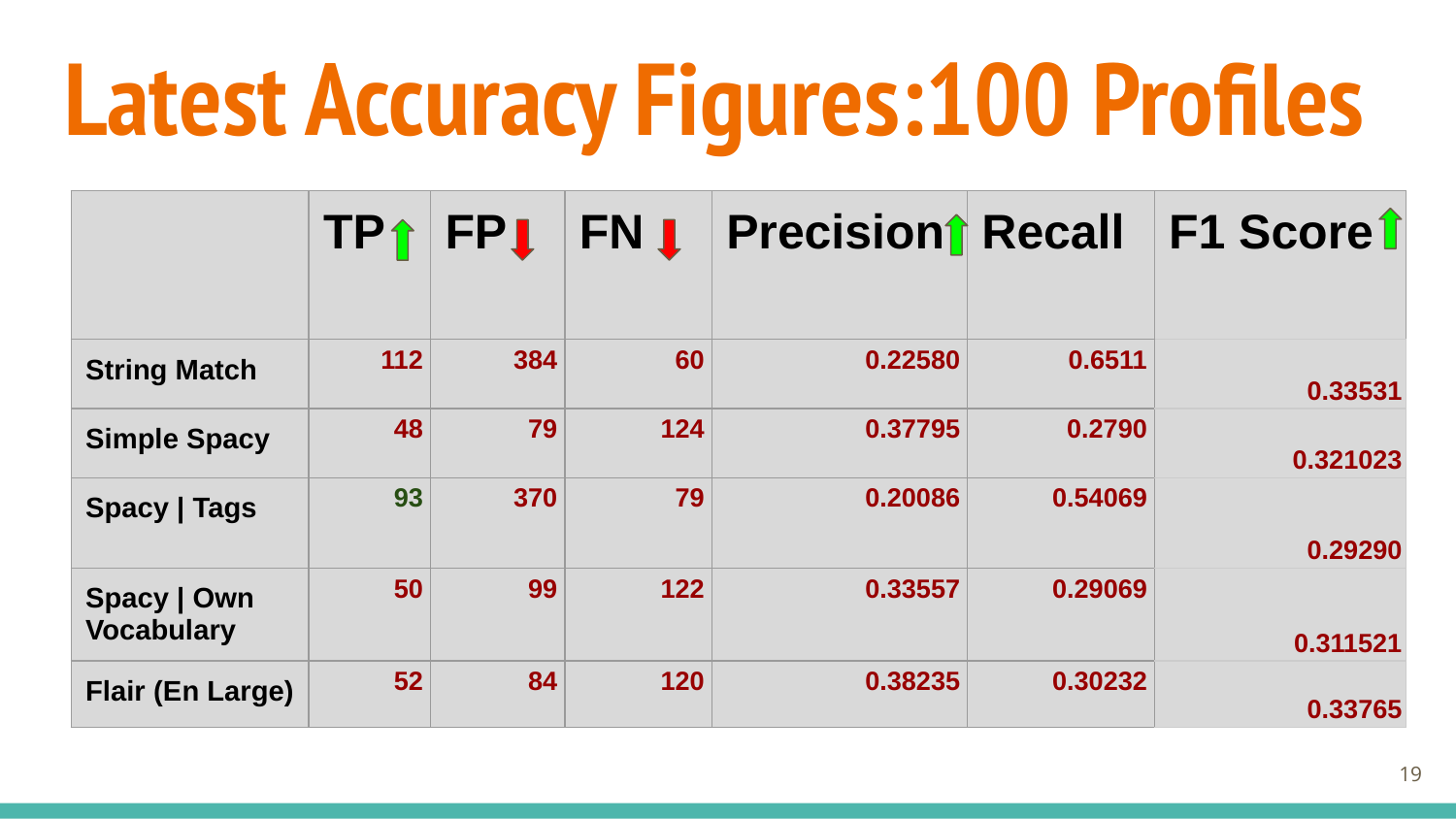

# Latest Accuracy Figures:100 Profiles
|  | TP | FP | FN | Precision | Recall | F1 Score |
| --- | --- | --- | --- | --- | --- | --- |
| String Match | 112 | 384 | 60 | 0.22580 | 0.6511 | 0.33531 |
| Simple Spacy | 48 | 79 | 124 | 0.37795 | 0.2790 | 0.321023 |
| Spacy | Tags | 93 | 370 | 79 | 0.20086 | 0.54069 | 0.29290 |
| Spacy | Own Vocabulary | 50 | 99 | 122 | 0.33557 | 0.29069 | 0.311521 |
| Flair (En Large) | 52 | 84 | 120 | 0.38235 | 0.30232 | 0.33765 |

19